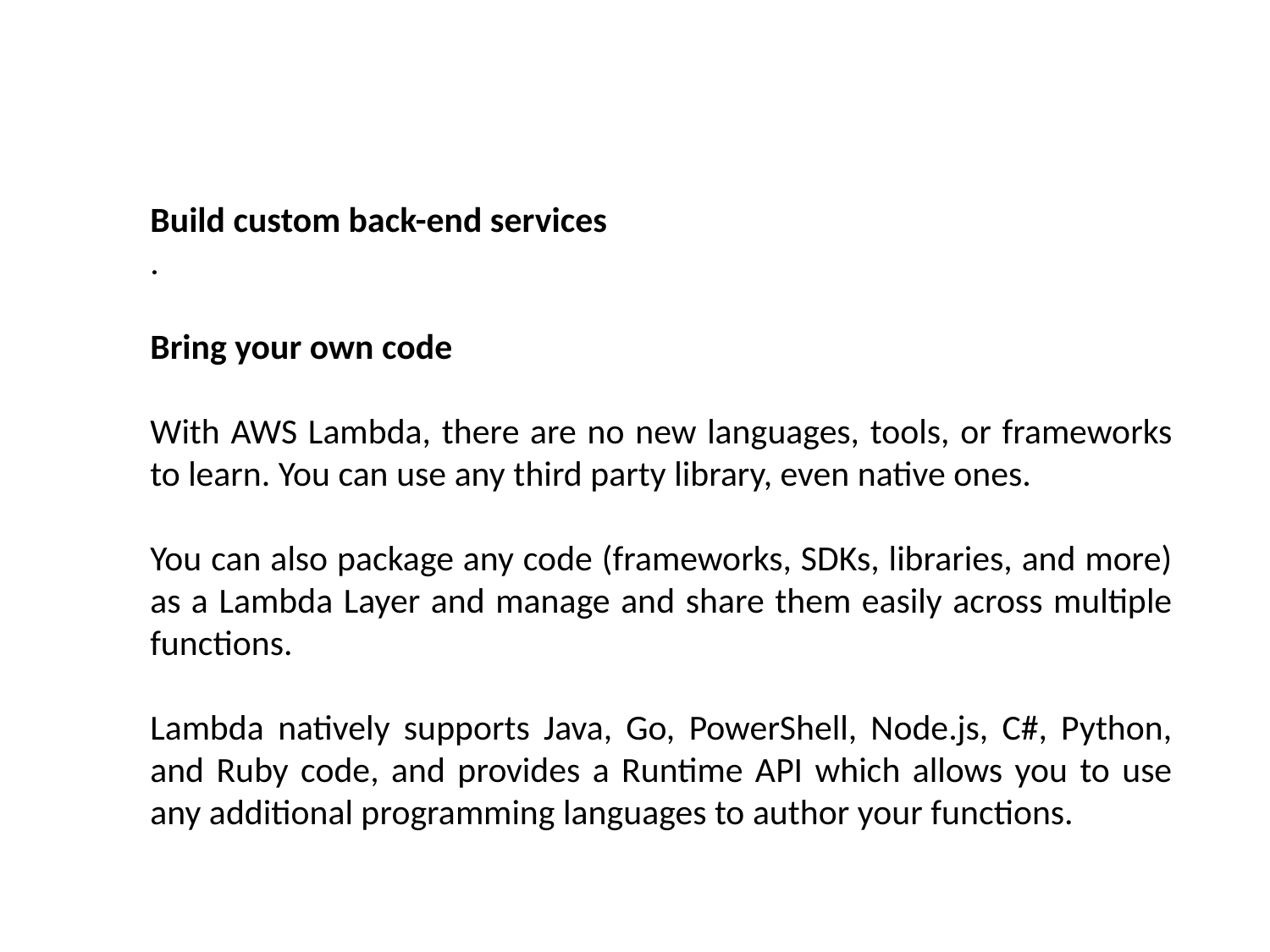

Build custom back-end services
.
Bring your own code

With AWS Lambda, there are no new languages, tools, or frameworks to learn. You can use any third party library, even native ones.

You can also package any code (frameworks, SDKs, libraries, and more) as a Lambda Layer and manage and share them easily across multiple functions.

Lambda natively supports Java, Go, PowerShell, Node.js, C#, Python, and Ruby code, and provides a Runtime API which allows you to use any additional programming languages to author your functions.